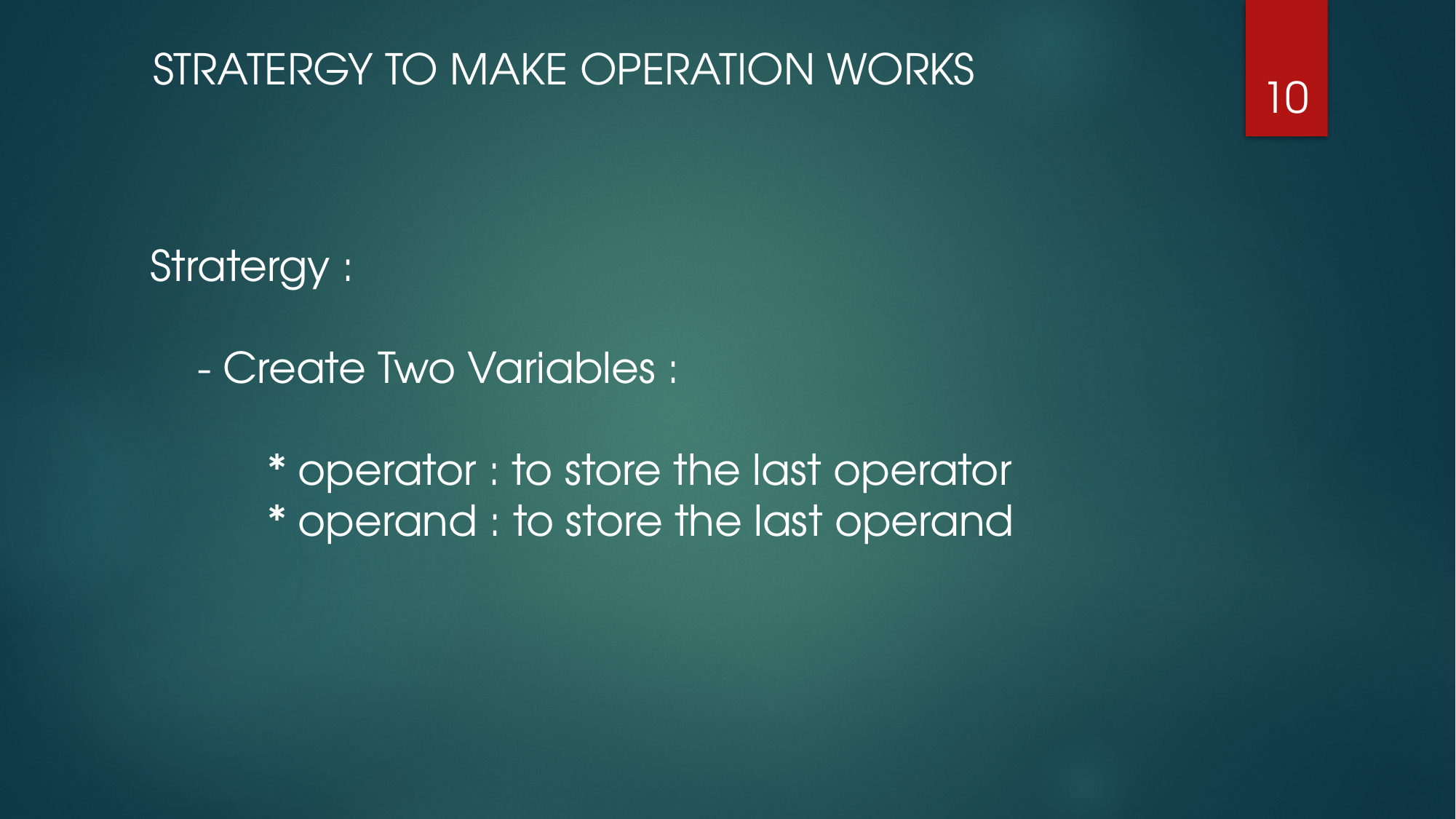

10
STRATERGY TO MAKE OPERATION WORKS
Stratergy :

    - Create Two Variables :

          * operator : to store the last operator
          * operand : to store the last operand